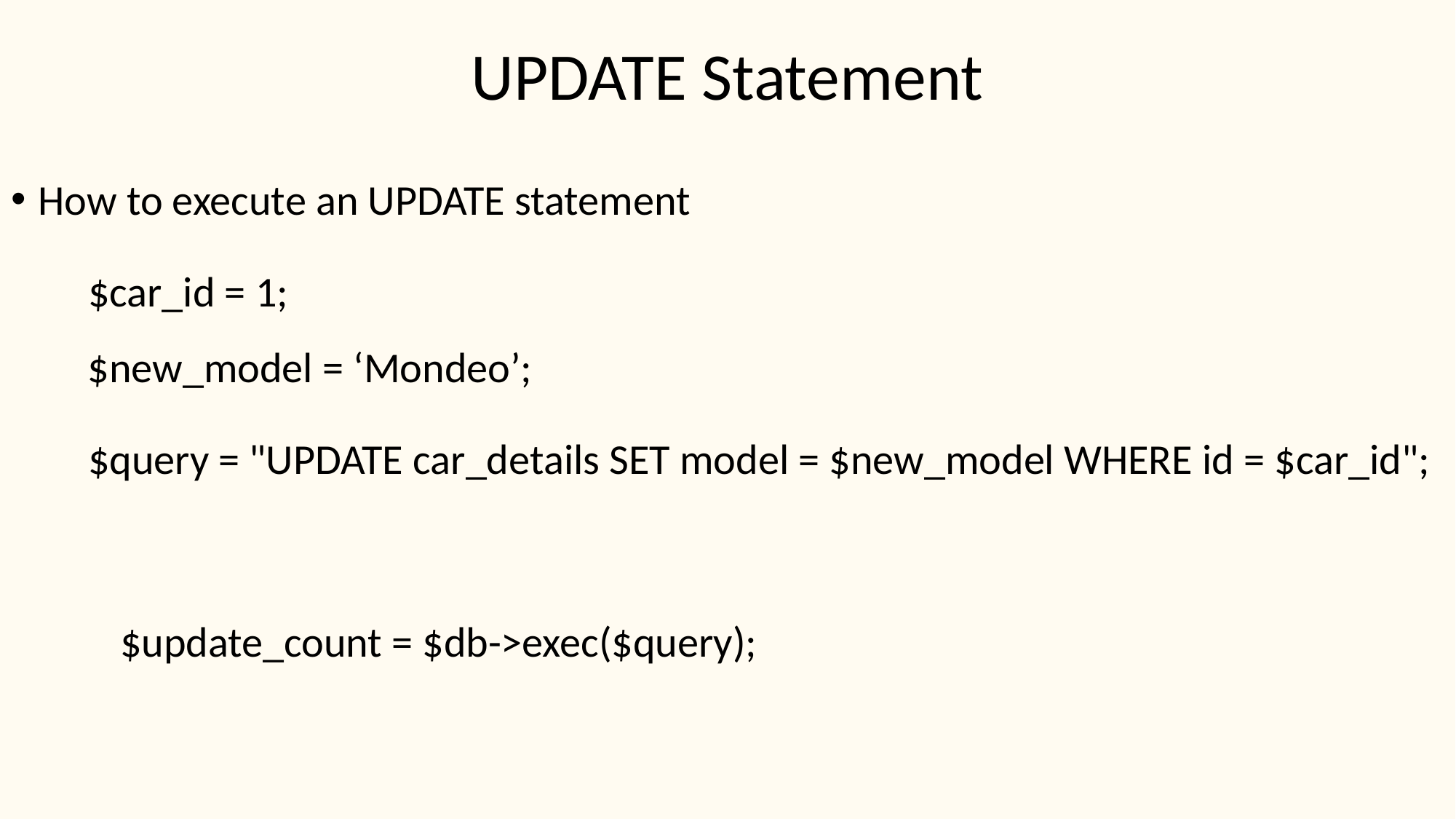

# UPDATE Statement
How to execute an UPDATE statement
        $car_id = 1;
        $new_model = ‘Mondeo’;
        $query = "UPDATE car_details SET model = $new_model WHERE id = $car_id";

	$update_count = $db->exec($query);